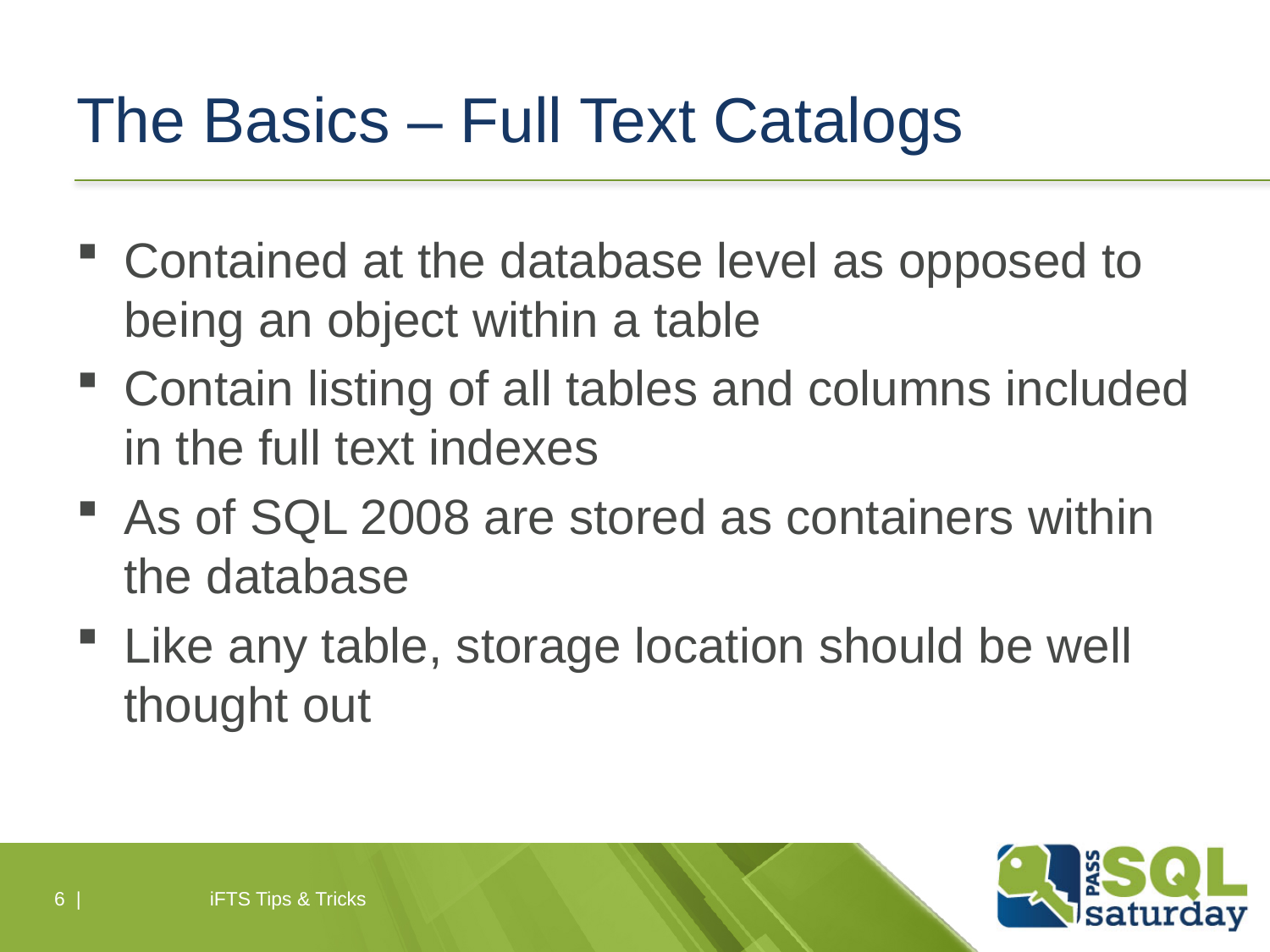

# The Basics – Full Text Catalogs
Contained at the database level as opposed to being an object within a table
Contain listing of all tables and columns included in the full text indexes
As of SQL 2008 are stored as containers within the database
Like any table, storage location should be well thought out

6  |
iFTS Tips & Tricks